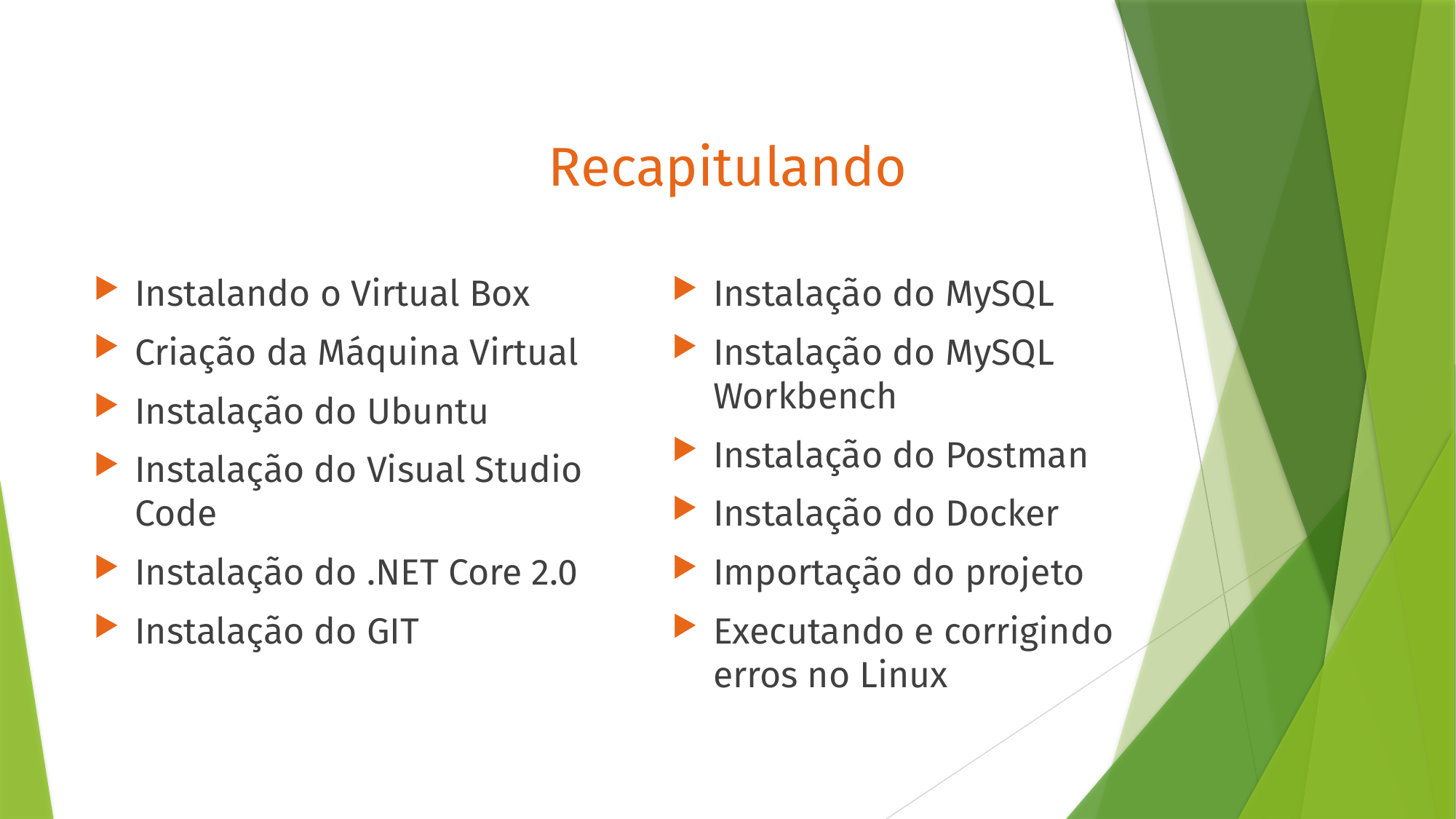

# Recapitulando
Instalação do MySQL
Instalação do MySQL Workbench
Instalação do Postman
Instalação do Docker
Importação do projeto
Executando e corrigindo erros no Linux
Instalando o Virtual Box
Criação da Máquina Virtual
Instalação do Ubuntu
Instalação do Visual Studio Code
Instalação do .NET Core 2.0
Instalação do GIT